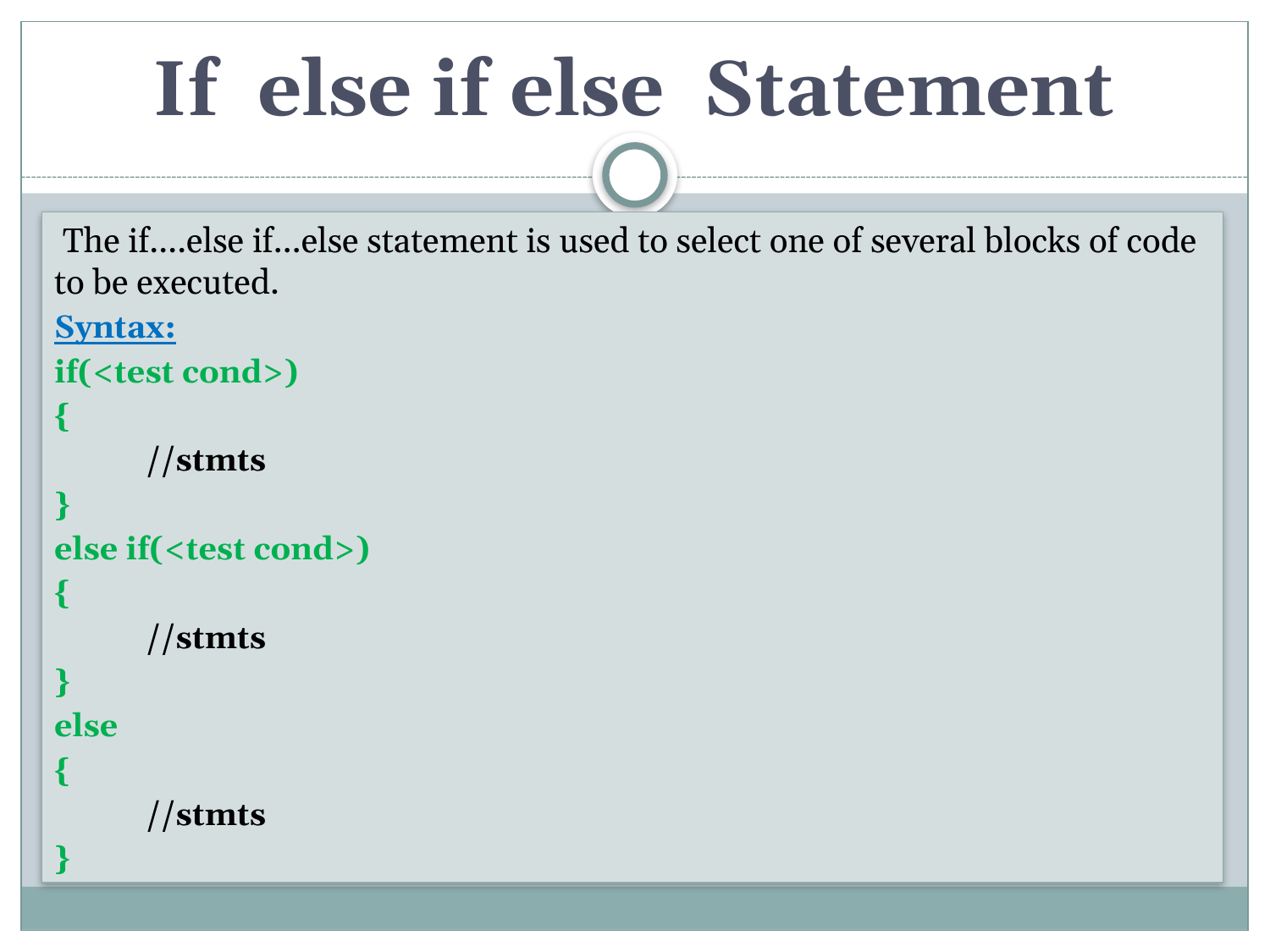

# If  else if else  Statement
 The if....else if...else statement is used to select one of several blocks of code to be executed.
Syntax:
if(<test cond>)
{
	//stmts
}
else if(<test cond>)
{
	//stmts
}
else
{
	//stmts
}